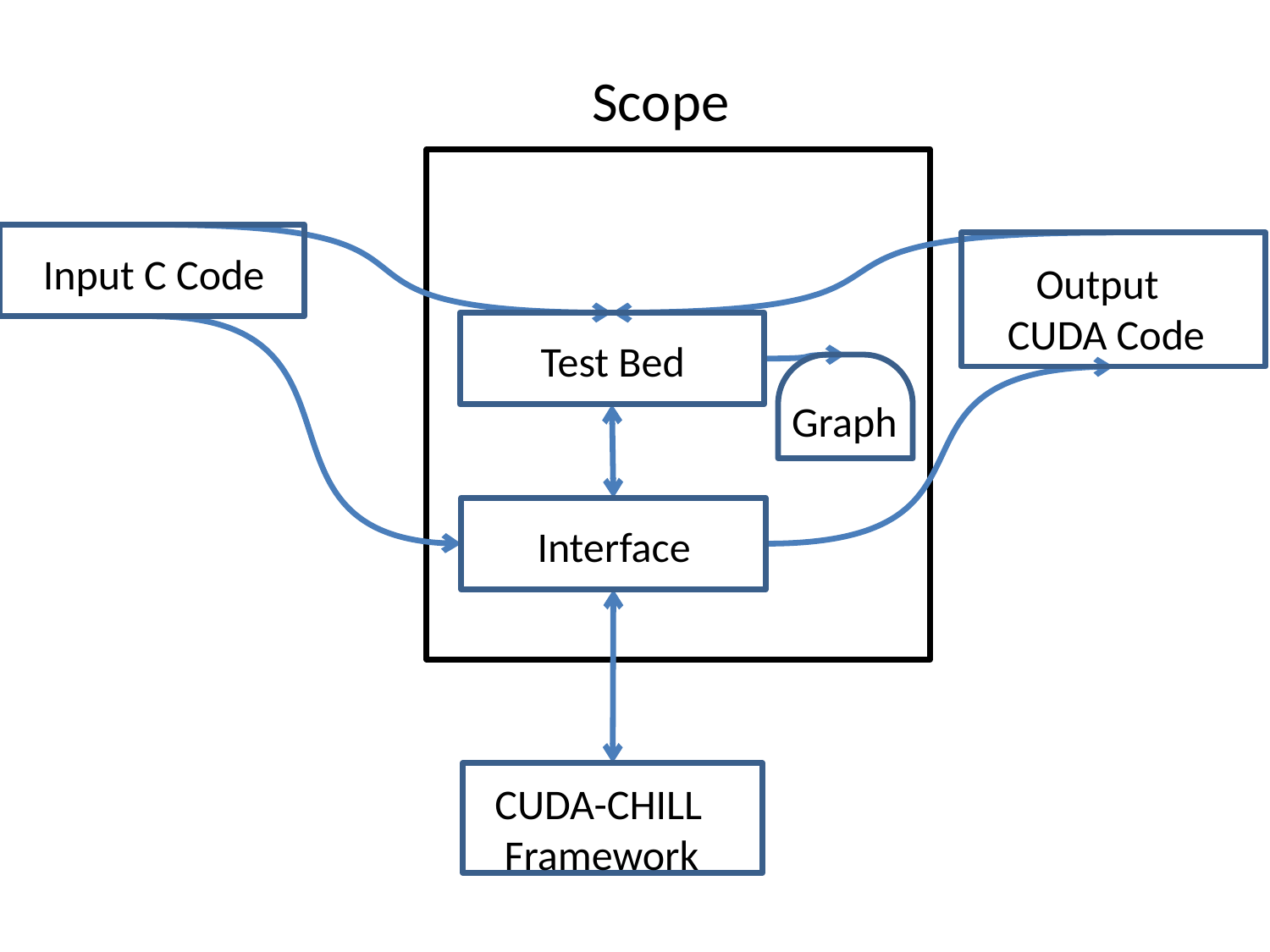

Scope

Input C Code

     Output
  CUDA Code

Test Bed

Graph

Interface

CUDA-CHILL
 Framework